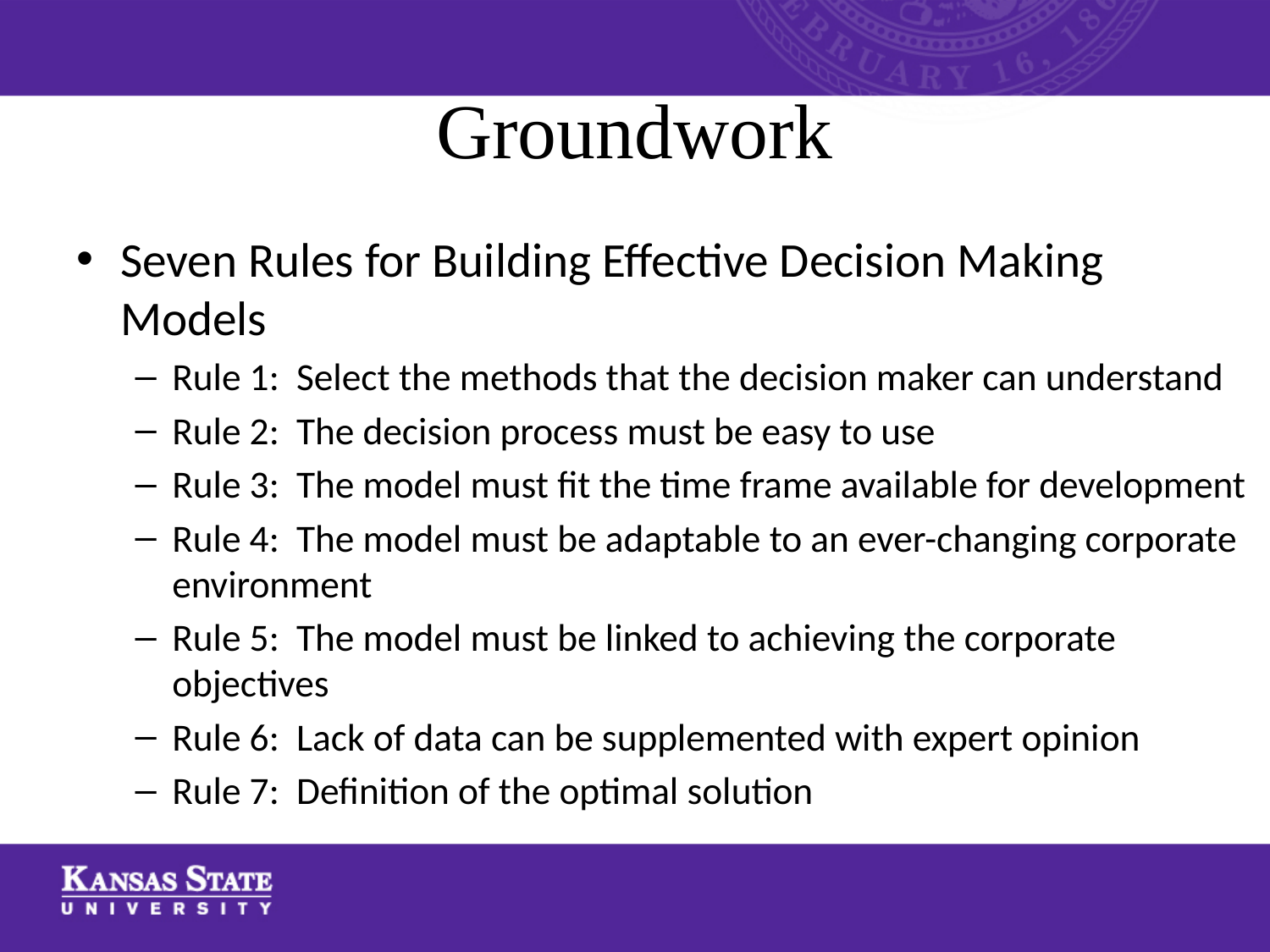

# Groundwork
Seven Rules for Building Effective Decision Making Models
Rule 1:  Select the methods that the decision maker can understand
Rule 2:  The decision process must be easy to use
Rule 3:  The model must fit the time frame available for development
Rule 4:  The model must be adaptable to an ever-changing corporate environment
Rule 5:  The model must be linked to achieving the corporate objectives
Rule 6:  Lack of data can be supplemented with expert opinion
Rule 7:  Definition of the optimal solution